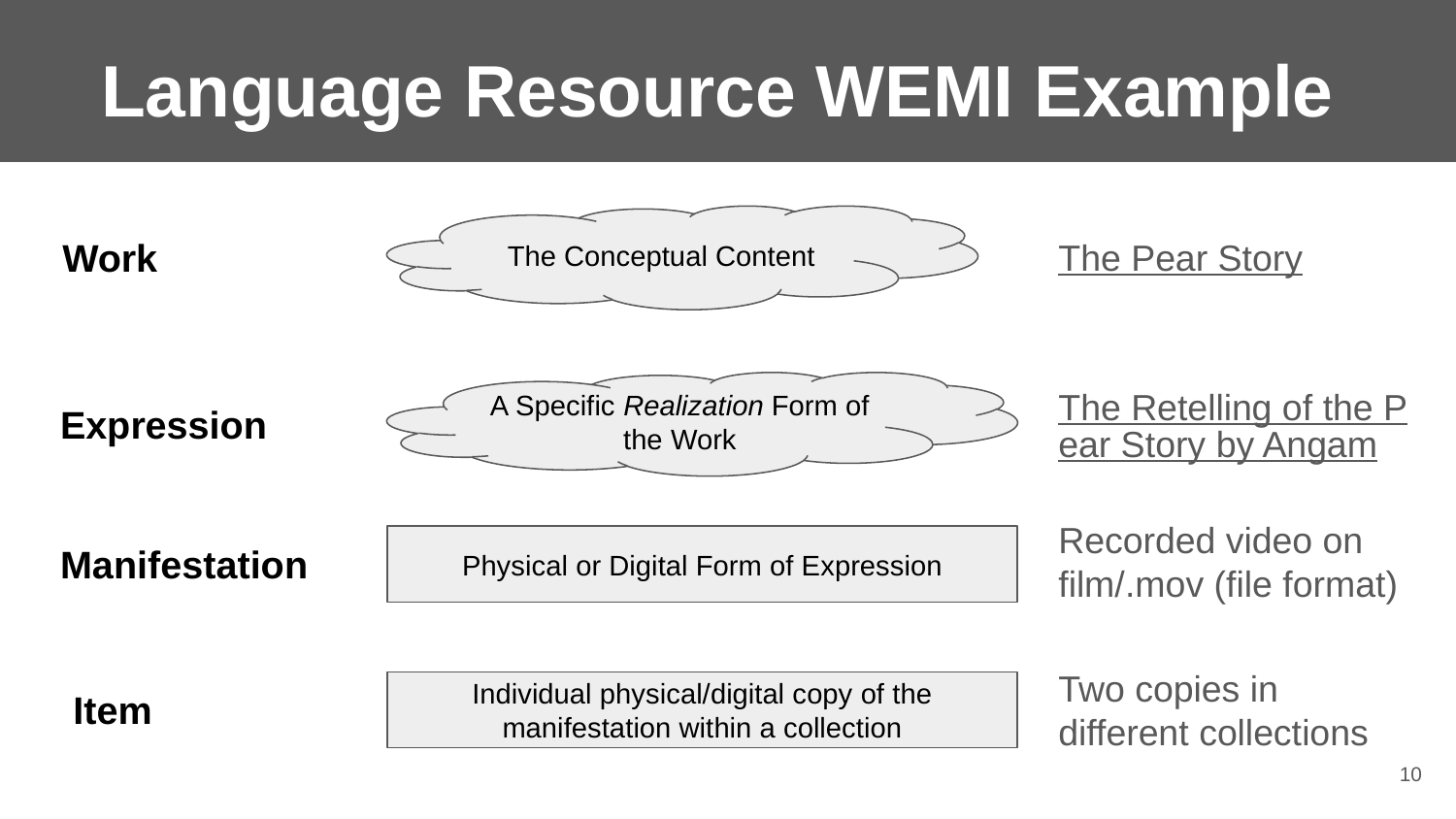

# Language Resource WEMI Example
The Conceptual Content
Work
The Pear Story
The Retelling of the Pear Story by Angam
A Specific Realization Form of the Work
Expression
Recorded video on film/.mov (file format)
Manifestation
Physical or Digital Form of Expression
Two copies in different collections
Item
Individual physical/digital copy of the manifestation within a collection
10